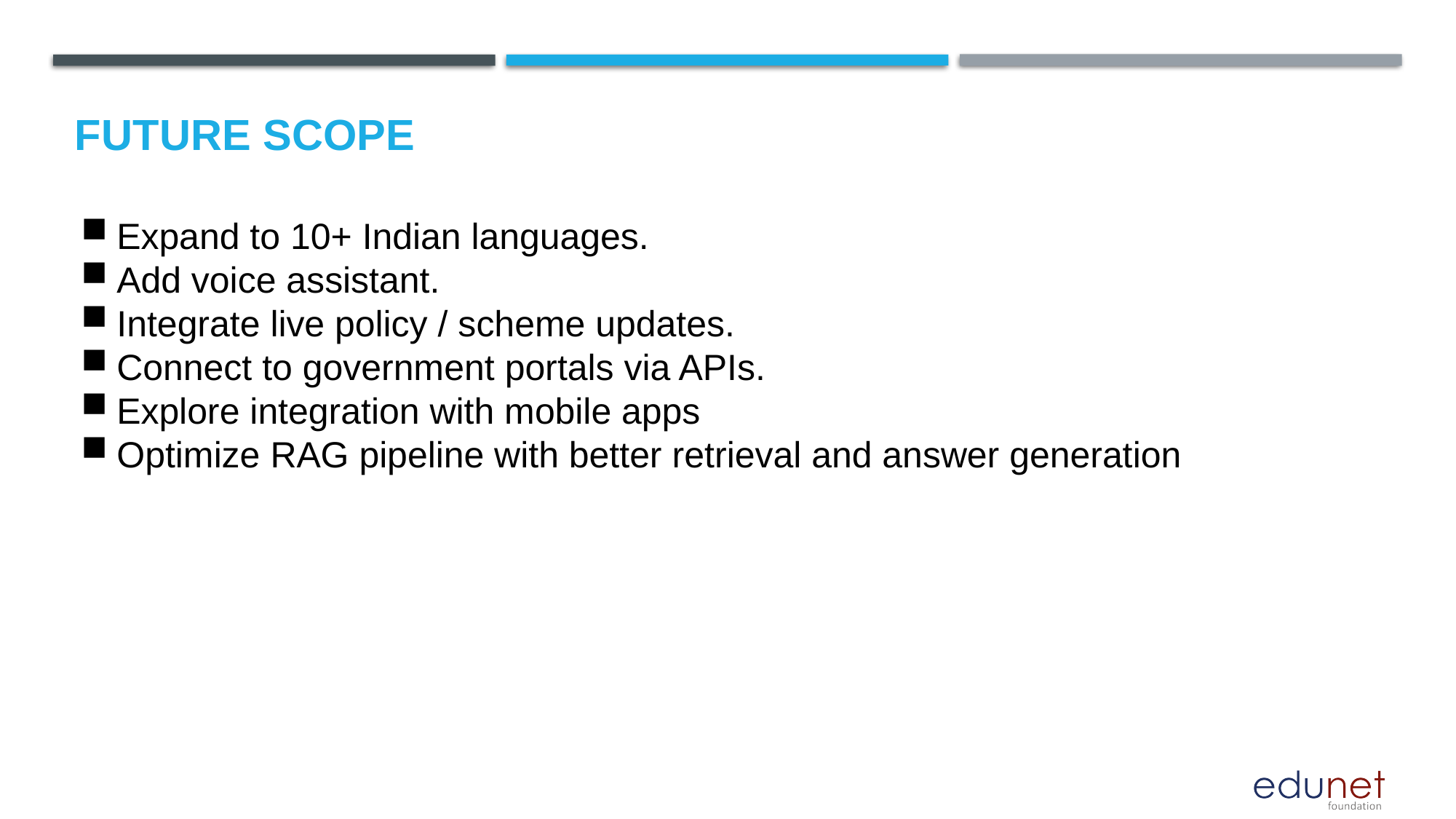

Future scope
Expand to 10+ Indian languages.
Add voice assistant.
Integrate live policy / scheme updates.
Connect to government portals via APIs.
Explore integration with mobile apps
Optimize RAG pipeline with better retrieval and answer generation